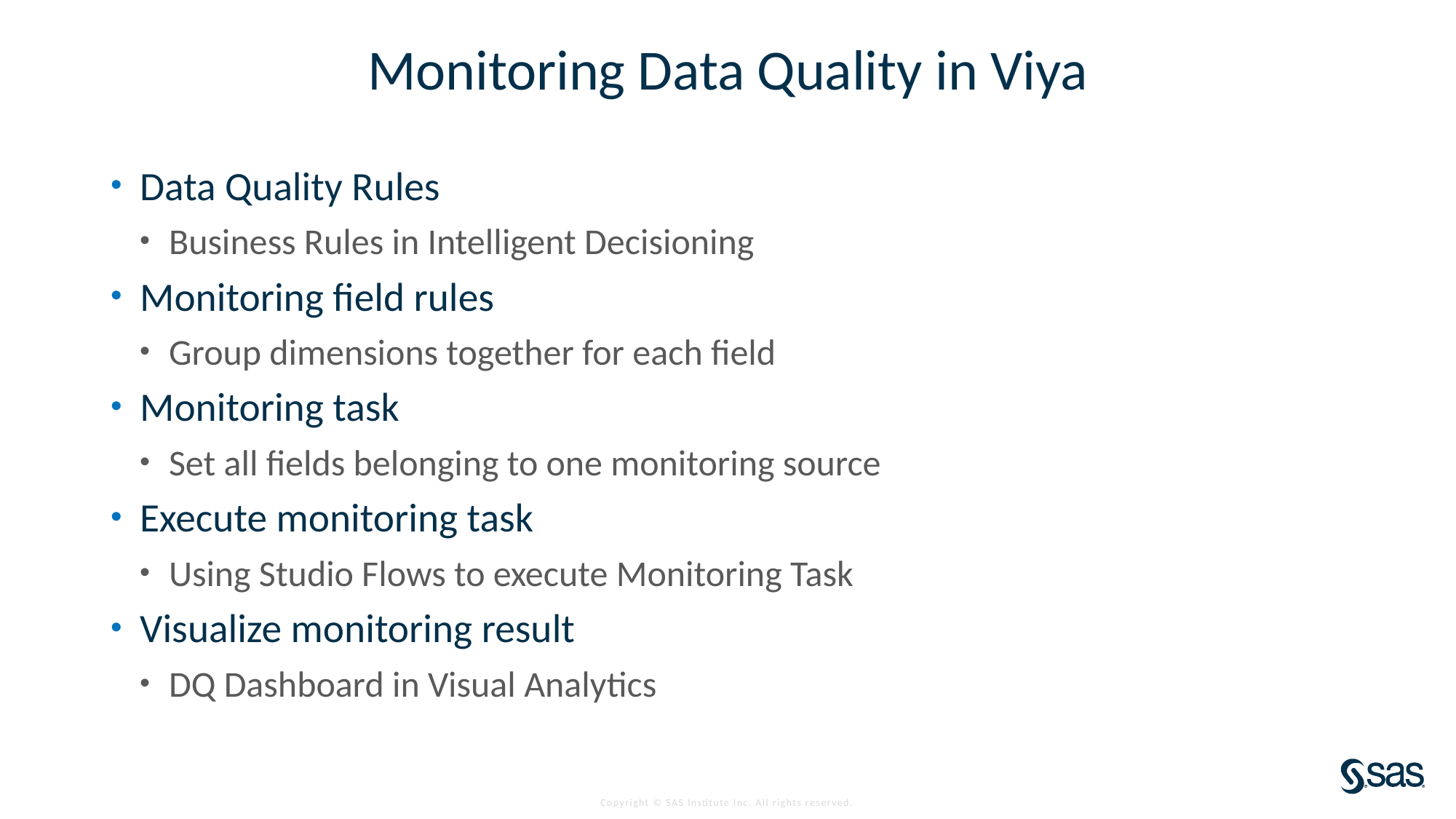

# Monitoring Data Quality in Viya
Data Quality Rules
Business Rules in Intelligent Decisioning
Monitoring field rules
Group dimensions together for each field
Monitoring task
Set all fields belonging to one monitoring source
Execute monitoring task
Using Studio Flows to execute Monitoring Task
Visualize monitoring result
DQ Dashboard in Visual Analytics